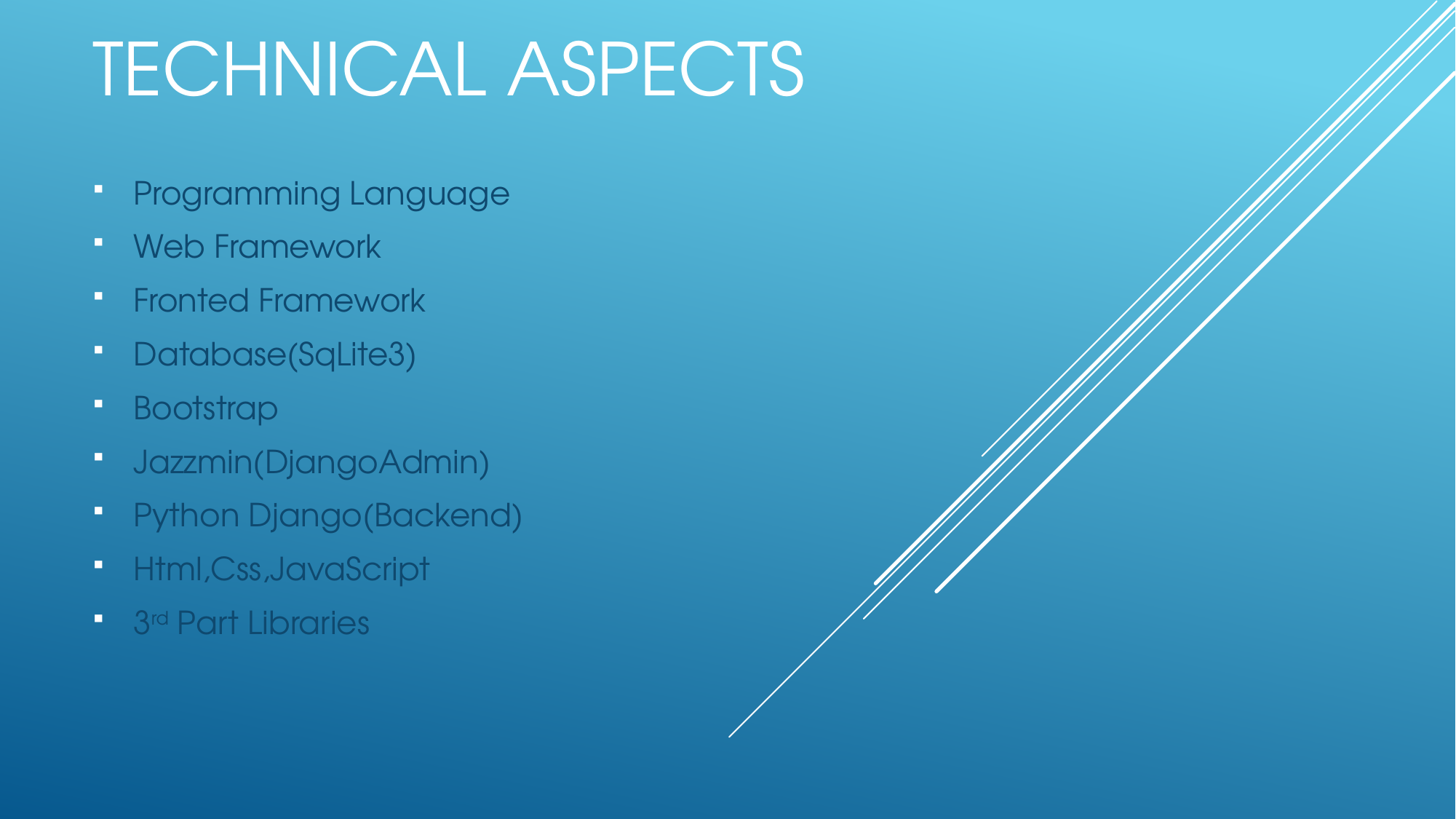

# TECHNICAL ASPECTS
Programming Language
Web Framework
Fronted Framework
Database(SqLite3)
Bootstrap
Jazzmin(DjangoAdmin)
Python Django(Backend)
Html,Css,JavaScript
3rd Part Libraries